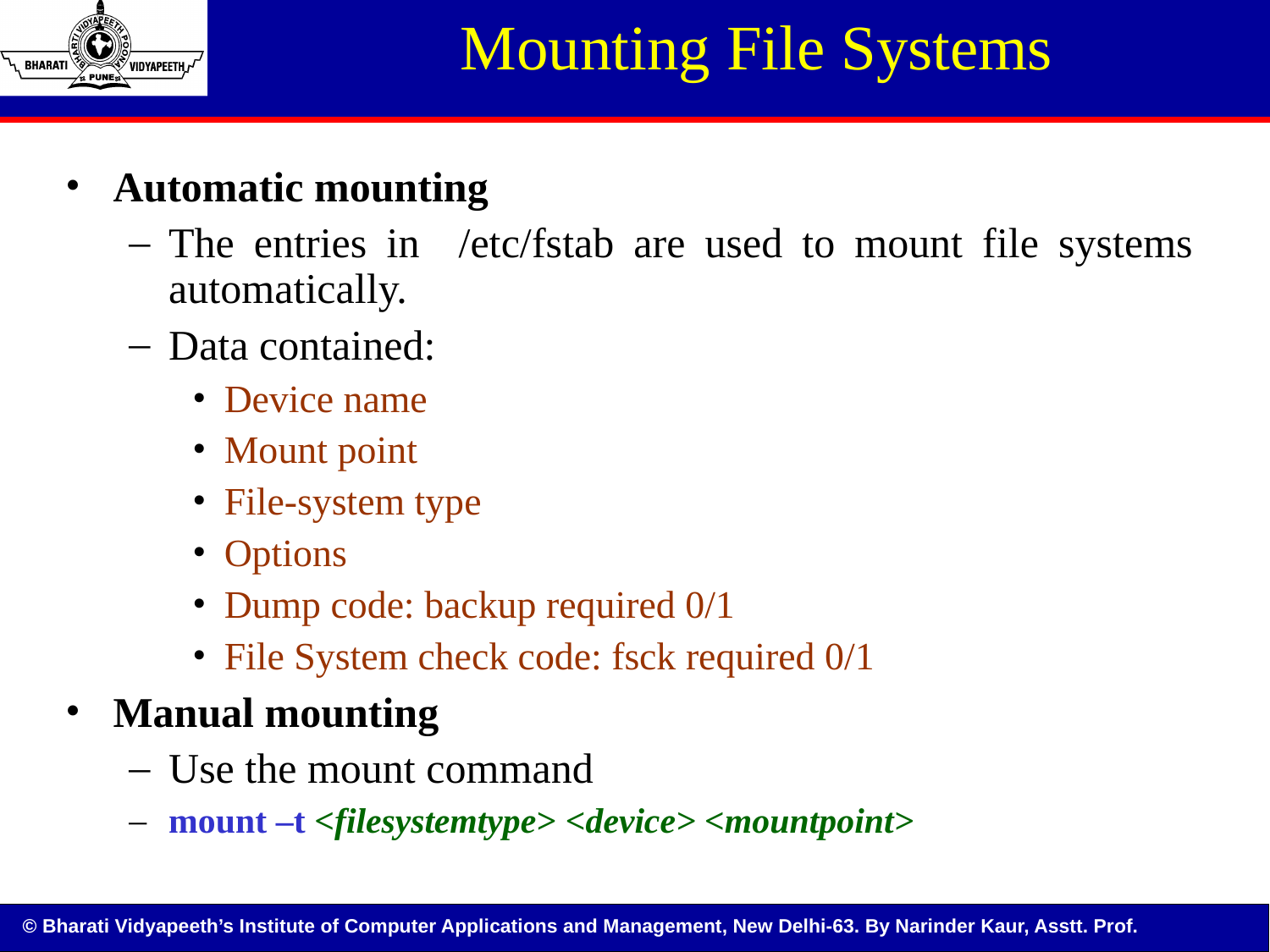

# Mounting File Systems
Automatic mounting
The entries in  /etc/fstab are used to mount file systems automatically.
Data contained:
Device name
Mount point
File-system type
Options
Dump code: backup required 0/1
File System check code: fsck required 0/1
Manual mounting
Use the mount command
mount –t <filesystemtype> <device> <mountpoint>